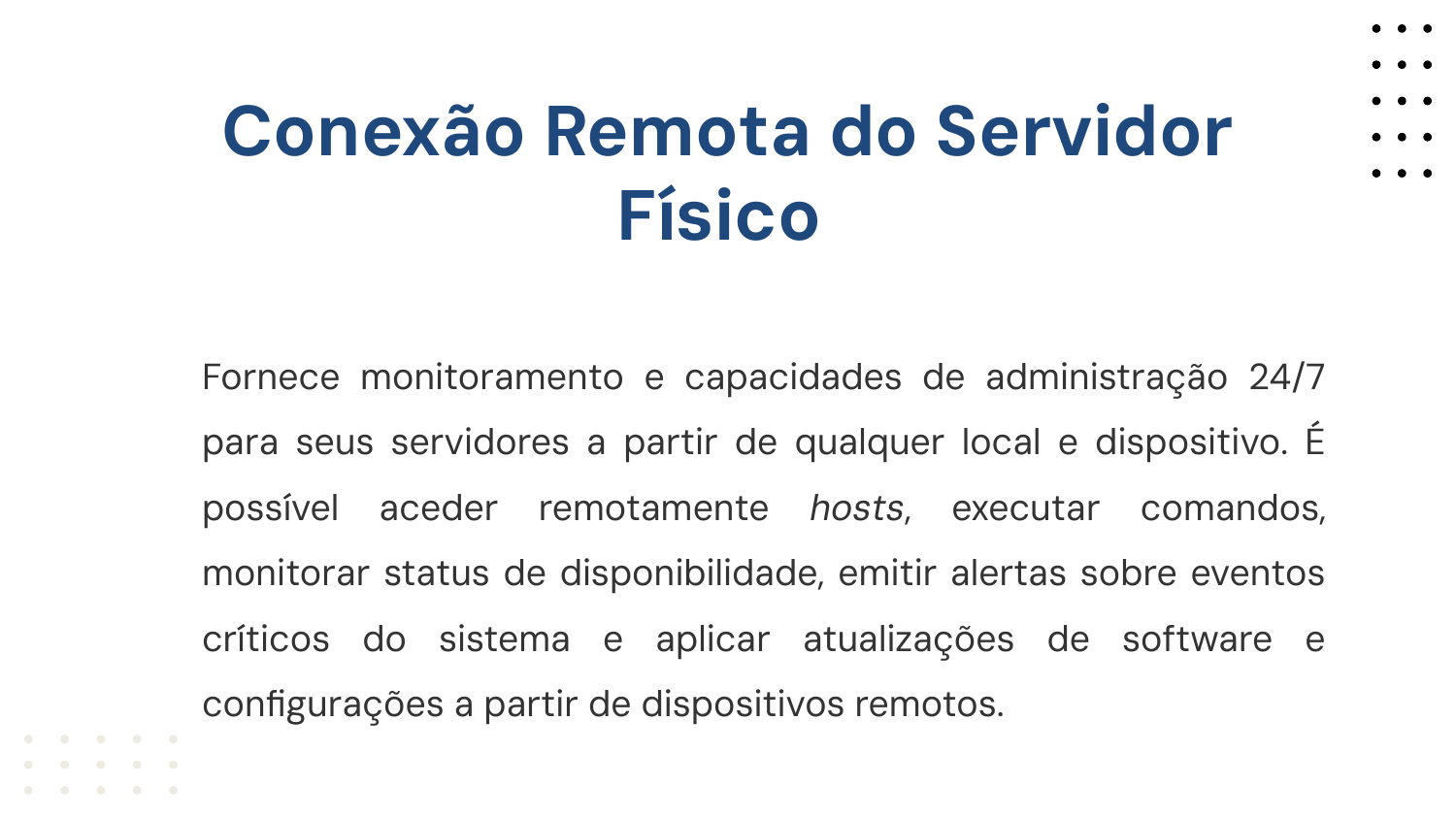

# Conexão Remota do Servidor Físico
Fornece monitoramento e capacidades de administração 24/7 para seus servidores a partir de qualquer local e dispositivo. É possível aceder remotamente hosts, executar comandos, monitorar status de disponibilidade, emitir alertas sobre eventos críticos do sistema e aplicar atualizações de software e configurações a partir de dispositivos remotos.